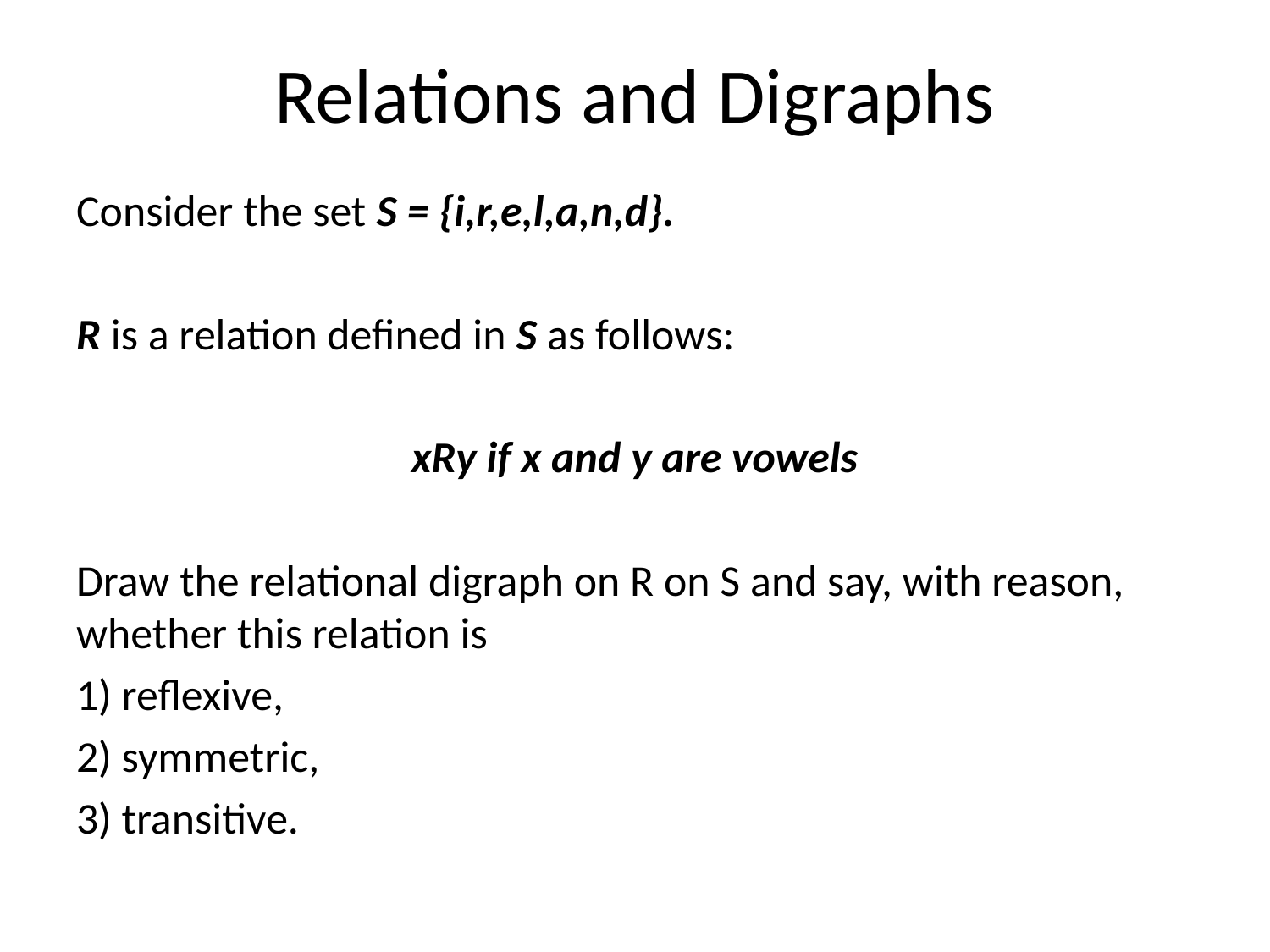

# Relations and Digraphs
Consider the set S = {i,r,e,l,a,n,d}.

R is a relation defined in S as follows:

xRy if x and y are vowels

Draw the relational digraph on R on S and say, with reason, whether this relation is
1) reflexive,
2) symmetric,
3) transitive.